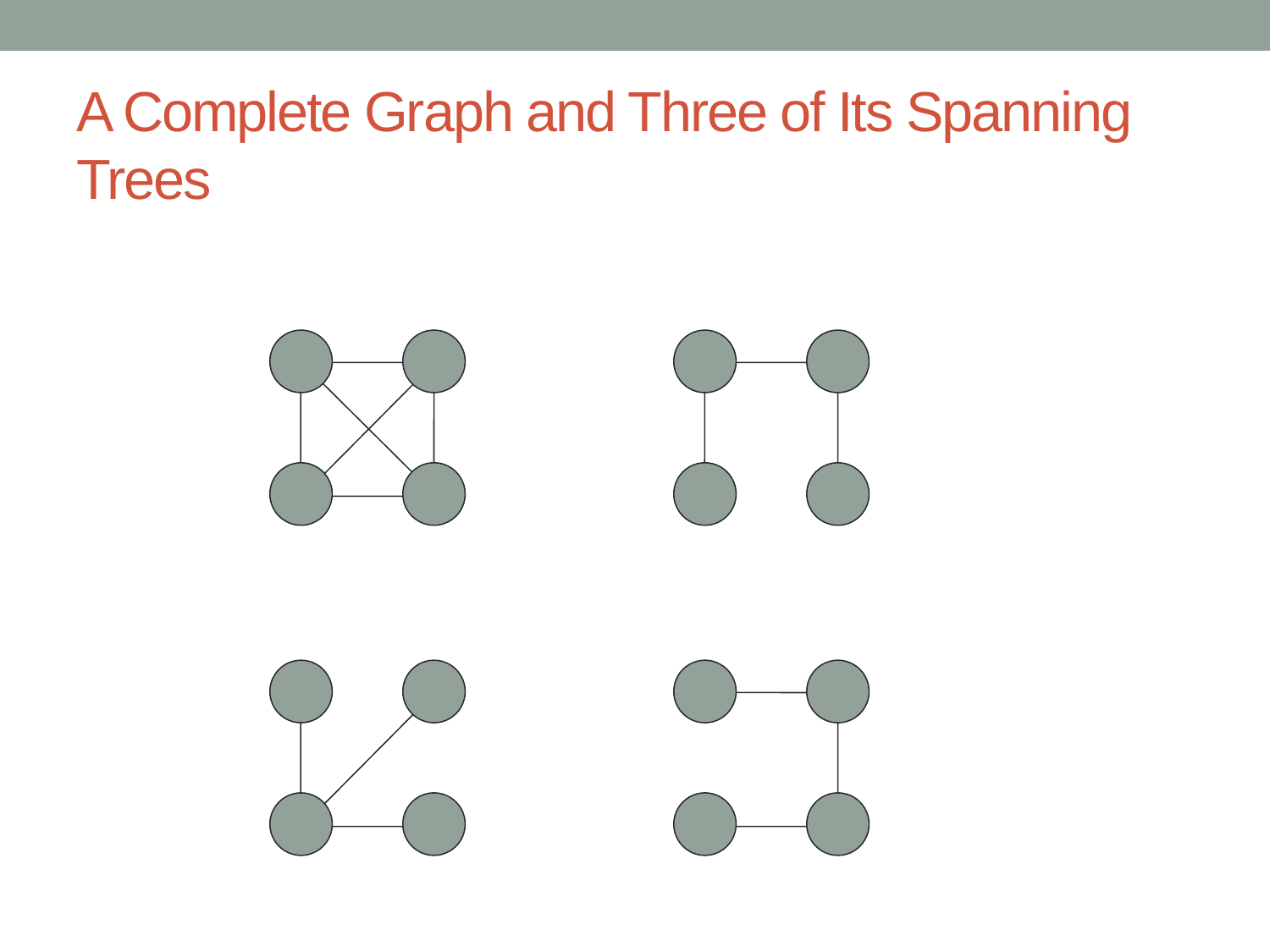

# A Complete Graph and Three of Its Spanning Trees